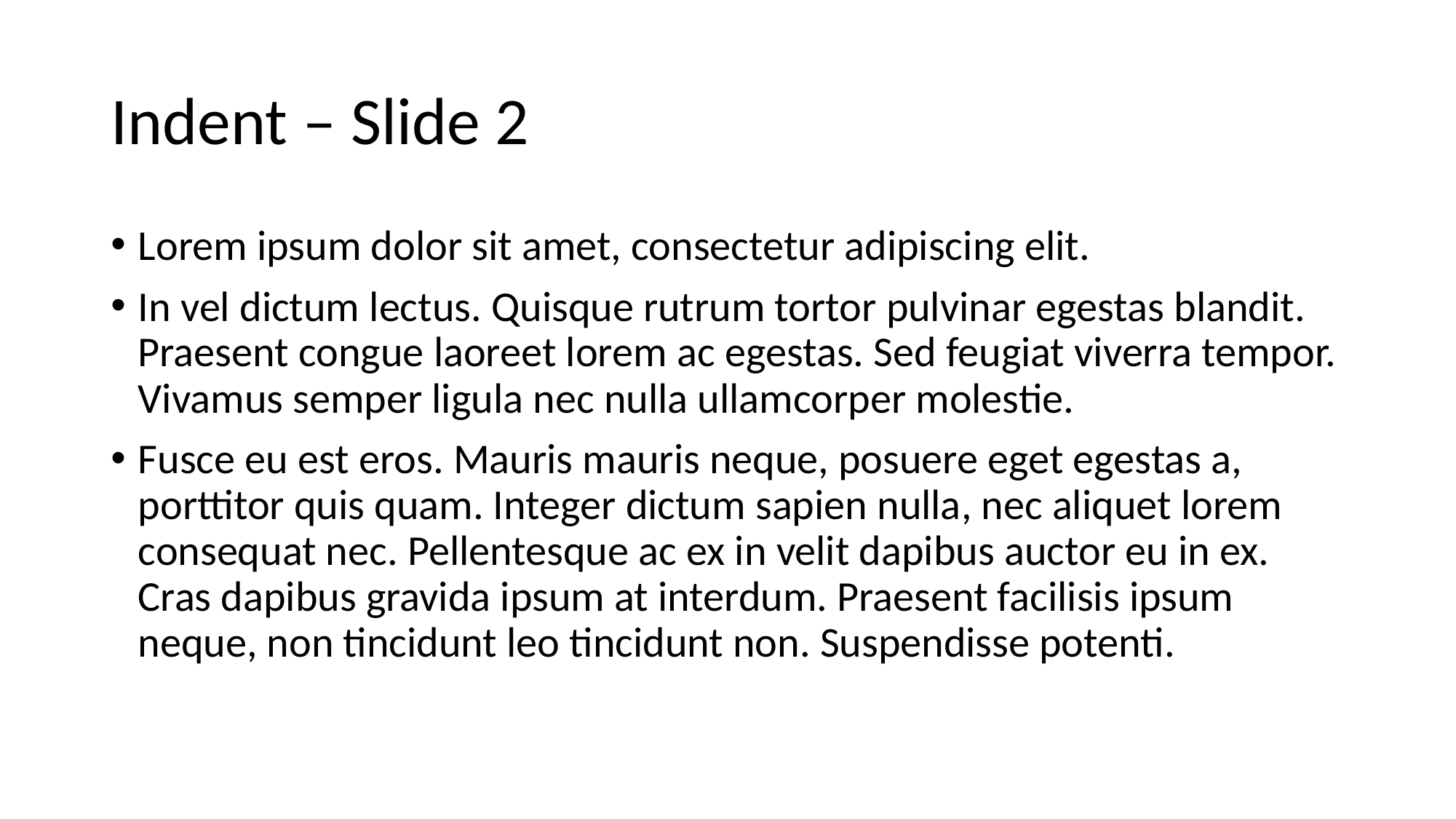

# Indent – Slide 2
Lorem ipsum dolor sit amet, consectetur adipiscing elit.
In vel dictum lectus. Quisque rutrum tortor pulvinar egestas blandit. Praesent congue laoreet lorem ac egestas. Sed feugiat viverra tempor. Vivamus semper ligula nec nulla ullamcorper molestie.
Fusce eu est eros. Mauris mauris neque, posuere eget egestas a, porttitor quis quam. Integer dictum sapien nulla, nec aliquet lorem consequat nec. Pellentesque ac ex in velit dapibus auctor eu in ex. Cras dapibus gravida ipsum at interdum. Praesent facilisis ipsum neque, non tincidunt leo tincidunt non. Suspendisse potenti.